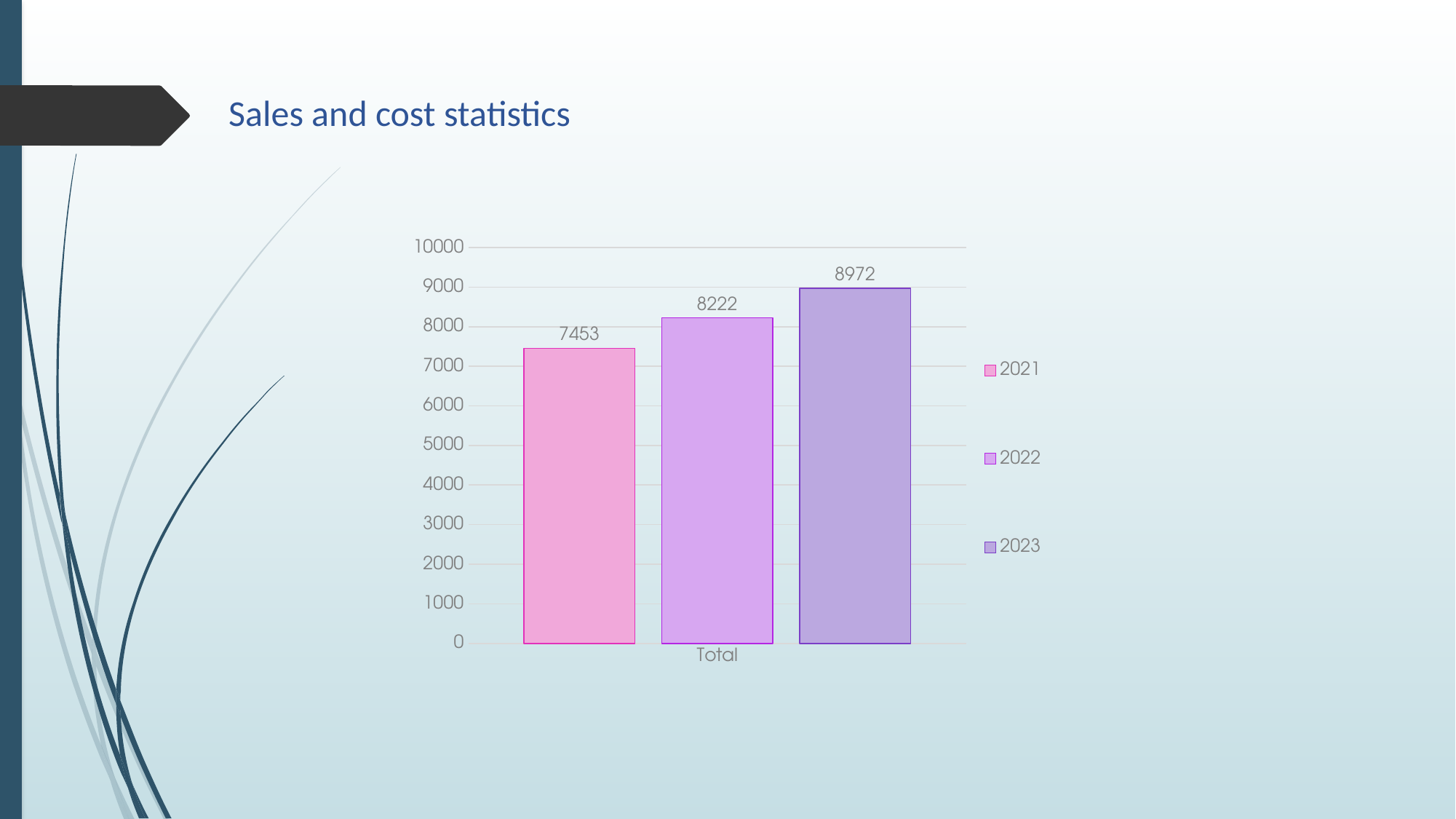

Sales and cost statistics

### Chart

| Category | 2021 | 2022 | 2023 |
|---|---|---|---|
| Total | 7453.0 | 8222.0 | 8972.0 |